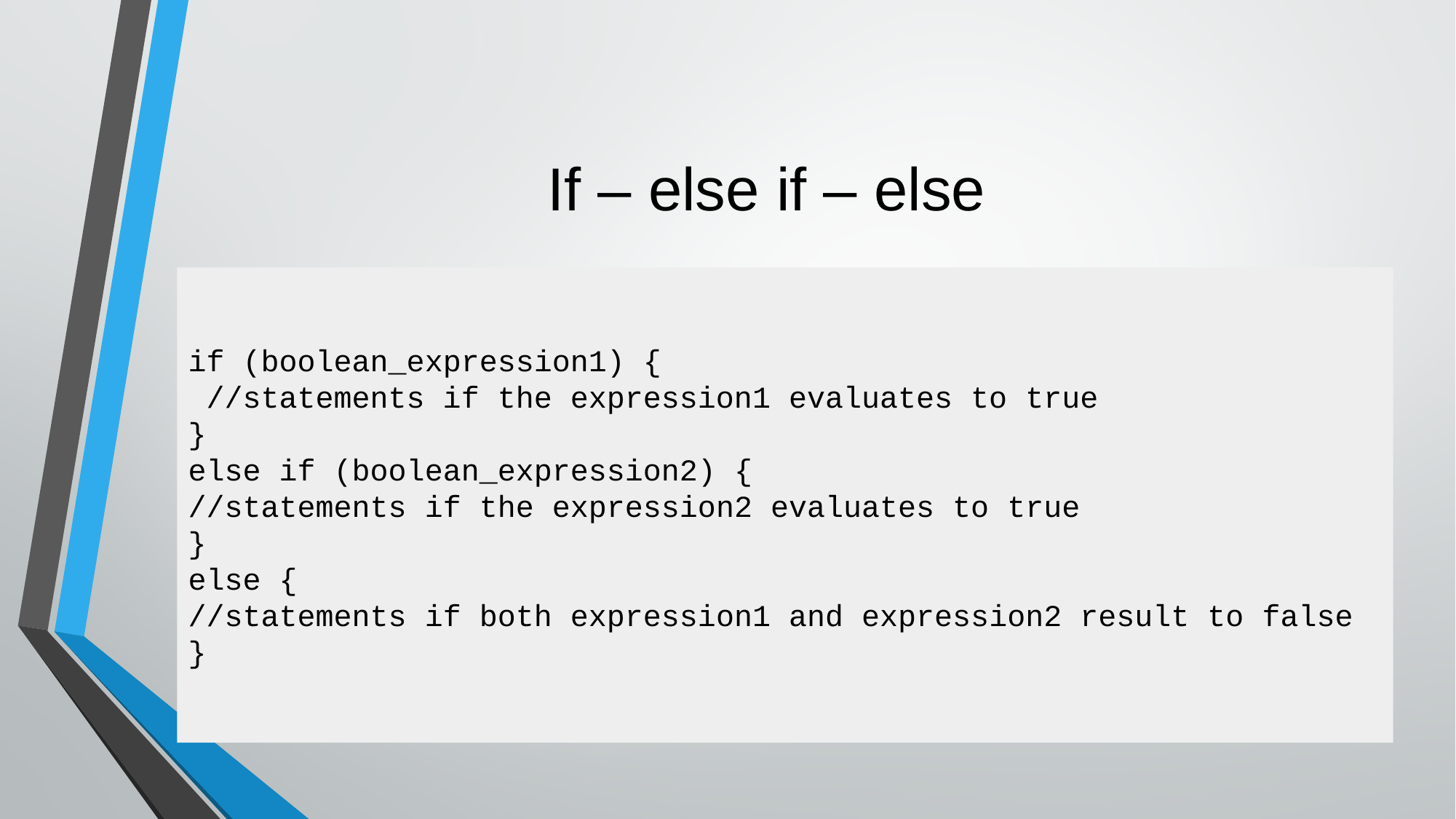

# If – else if – else
if (boolean_expression1) {
 //statements if the expression1 evaluates to true
}
else if (boolean_expression2) {
//statements if the expression2 evaluates to true
}
else {
//statements if both expression1 and expression2 result to false
}